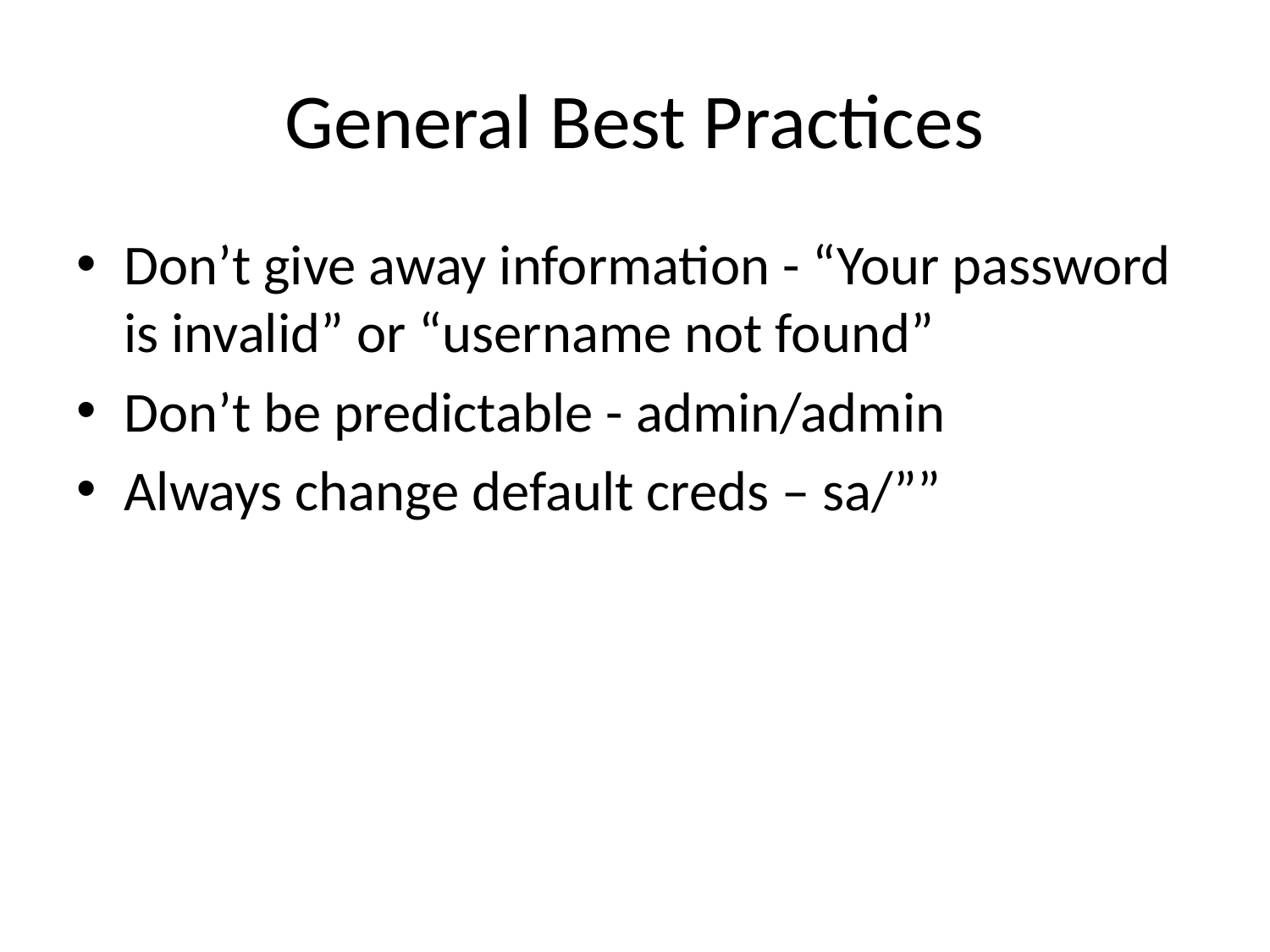

# General Best Practices
Don’t give away information - “Your password is invalid” or “username not found”
Don’t be predictable - admin/admin
Always change default creds – sa/””